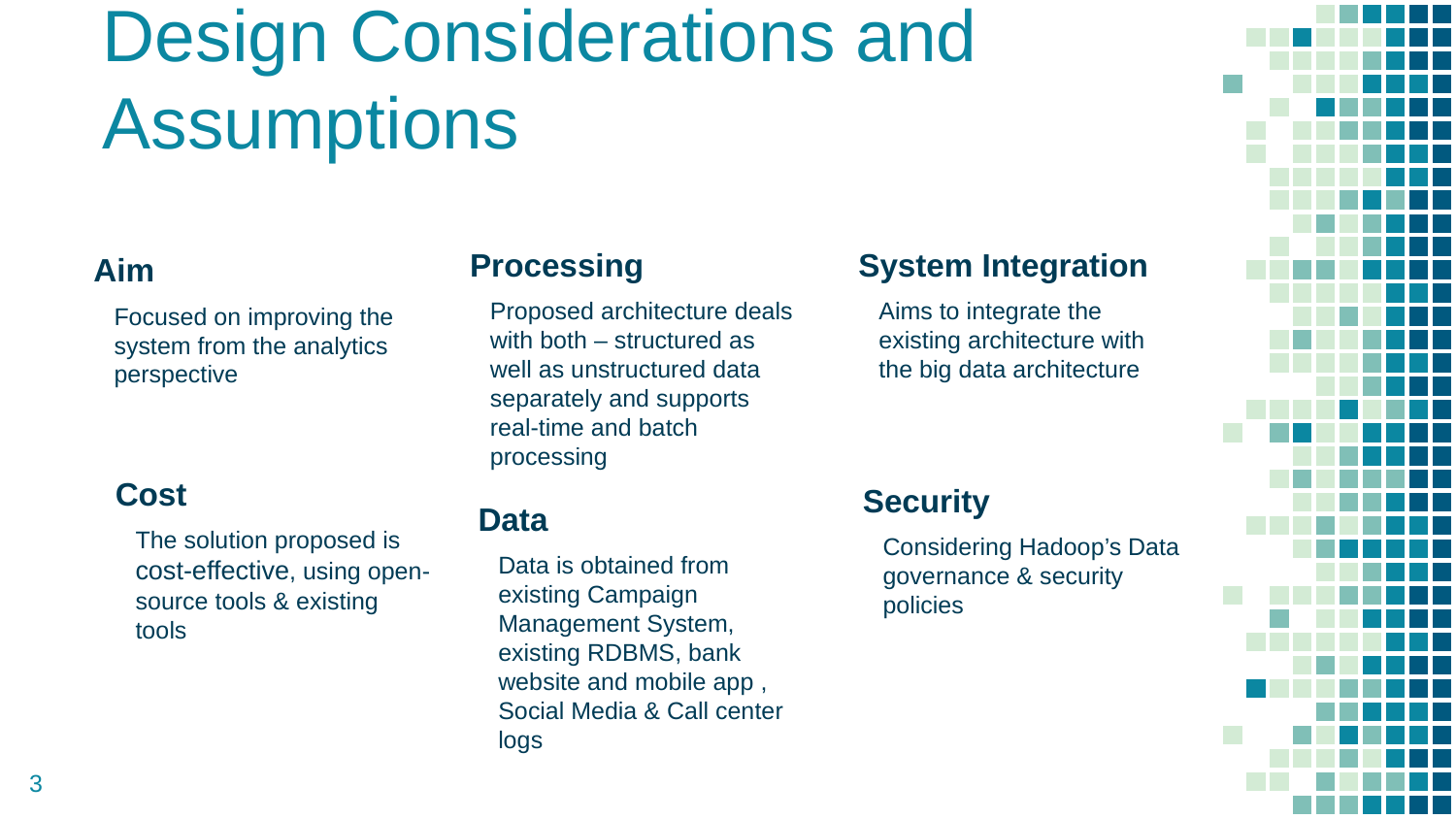

# Design Considerations and Assumptions
Processing
Proposed architecture deals with both – structured as well as unstructured data separately and supports real-time and batch processing
System Integration
Aims to integrate the existing architecture with the big data architecture

Aim
Focused on improving the system from the analytics perspective
Cost
The solution proposed is cost-effective, using open-source tools & existing tools

Security
Considering Hadoop’s Data governance & security policies

Data
Data is obtained from existing Campaign Management System, existing RDBMS, bank website and mobile app ,  Social Media & Call center logs
3